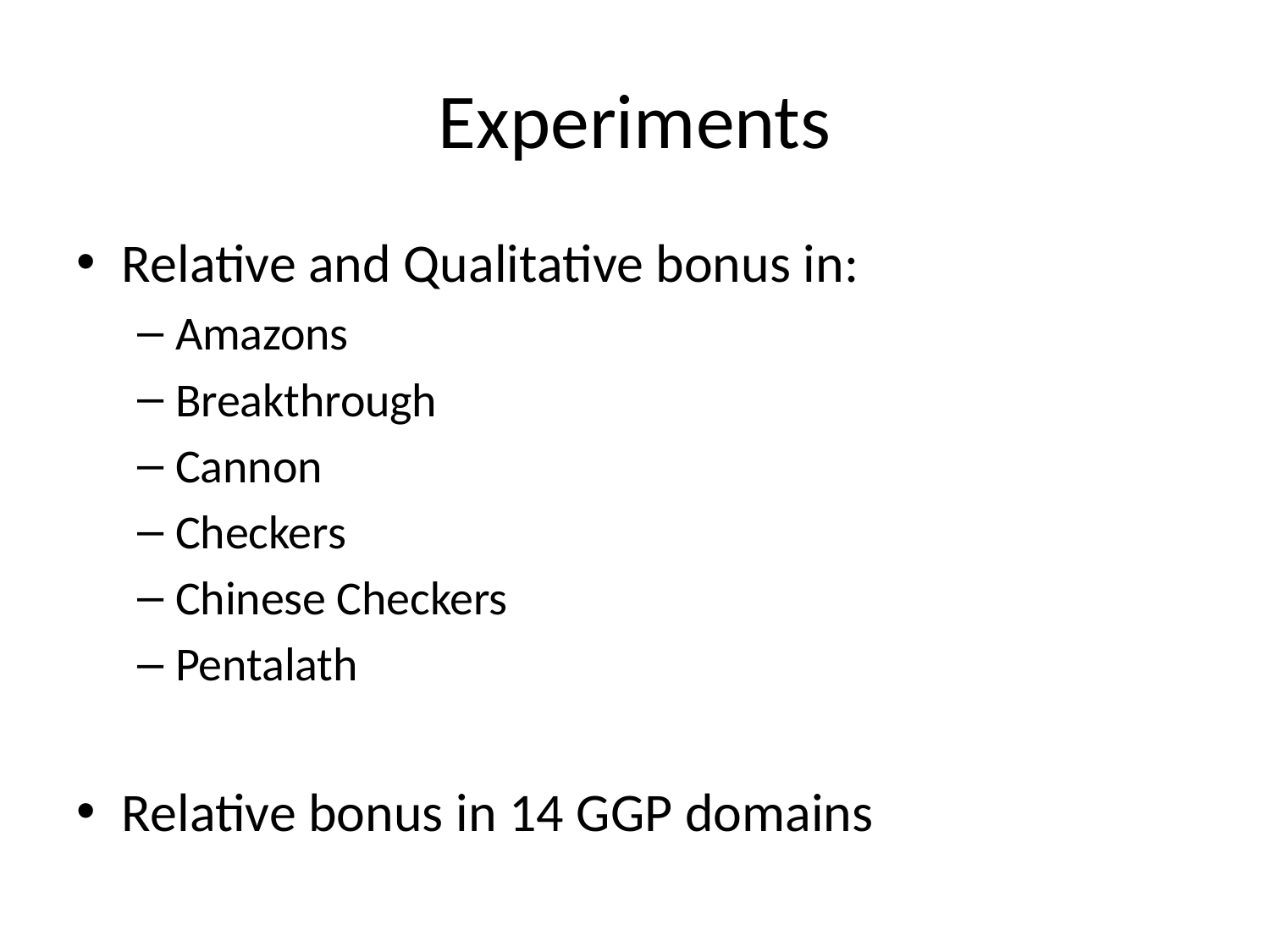

# Experiments
Relative and Qualitative bonus in:
Amazons
Breakthrough
Cannon
Checkers
Chinese Checkers
Pentalath

Relative bonus in 14 GGP domains